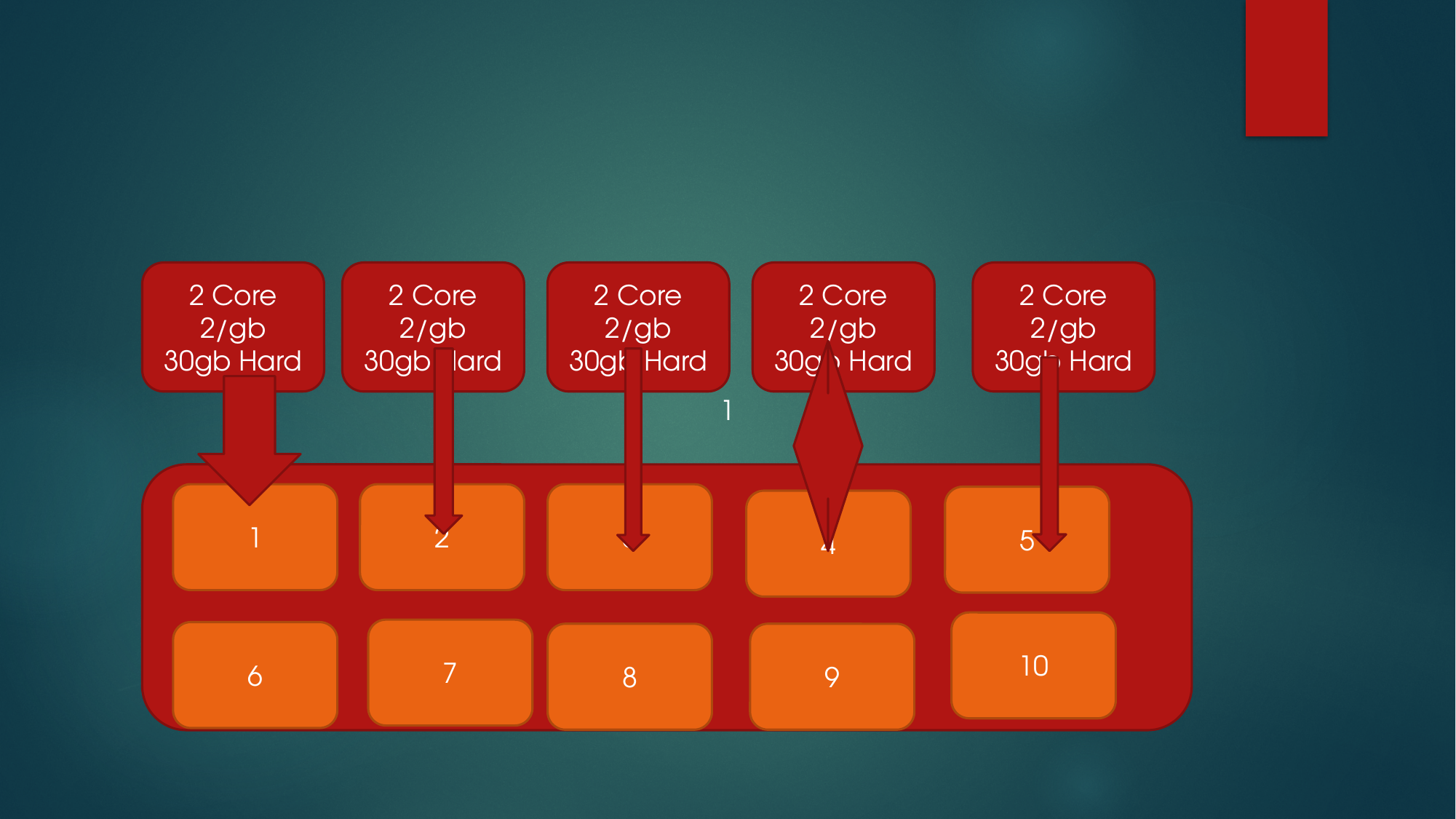

#

2 Core
2/gb
30gb Hard
2 Core
2/gb
30gb Hard
2 Core
2/gb
30gb Hard
2 Core
2/gb
30gb Hard
2 Core
2/gb
30gb Hard

1

3
2
1
5
4
10
7
6
9
8